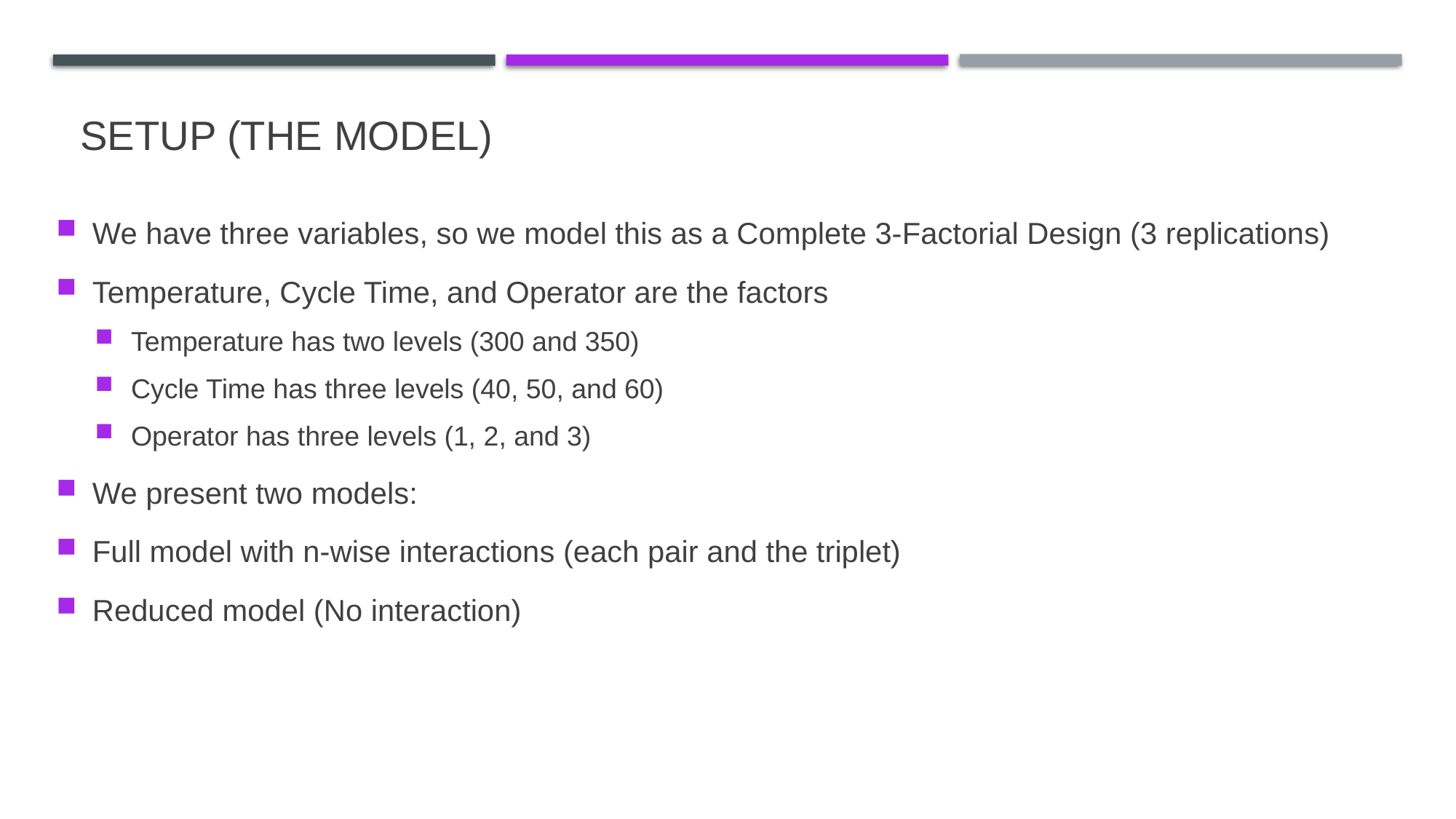

# Setup (The model)
We have three variables, so we model this as a Complete 3-Factorial Design (3 replications)
Temperature, Cycle Time, and Operator are the factors
Temperature has two levels (300 and 350)
Cycle Time has three levels (40, 50, and 60)
Operator has three levels (1, 2, and 3)
We present two models:
Full model with n-wise interactions (each pair and the triplet)
Reduced model (No interaction)